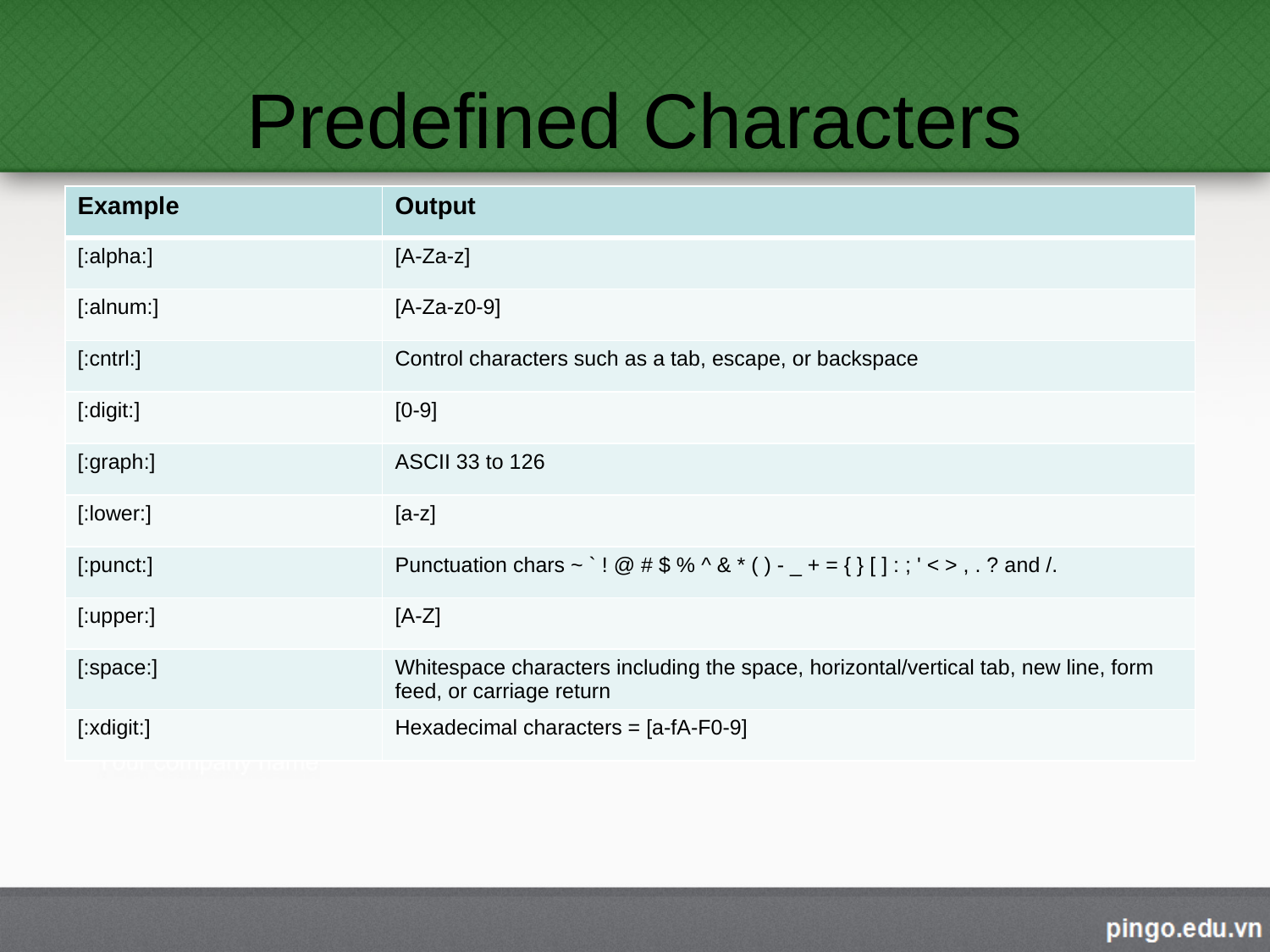

# Predefined Characters
| Example | Output |
| --- | --- |
| [:alpha:] | [A-Za-z] |
| [:alnum:] | [A-Za-z0-9] |
| [:cntrl:] | Control characters such as a tab, escape, or backspace |
| [:digit:] | [0-9] |
| [:graph:] | ASCII 33 to 126 |
| [:lower:] | [a-z] |
| [:punct:] | Punctuation chars ~ ` ! @ # $ % ^ & \* ( ) - \_ + = { } [ ] : ; ' < > , . ? and /. |
| [:upper:] | [A-Z] |
| [:space:] | Whitespace characters including the space, horizontal/vertical tab, new line, form feed, or carriage return |
| [:xdigit:] | Hexadecimal characters = [a-fA-F0-9] |